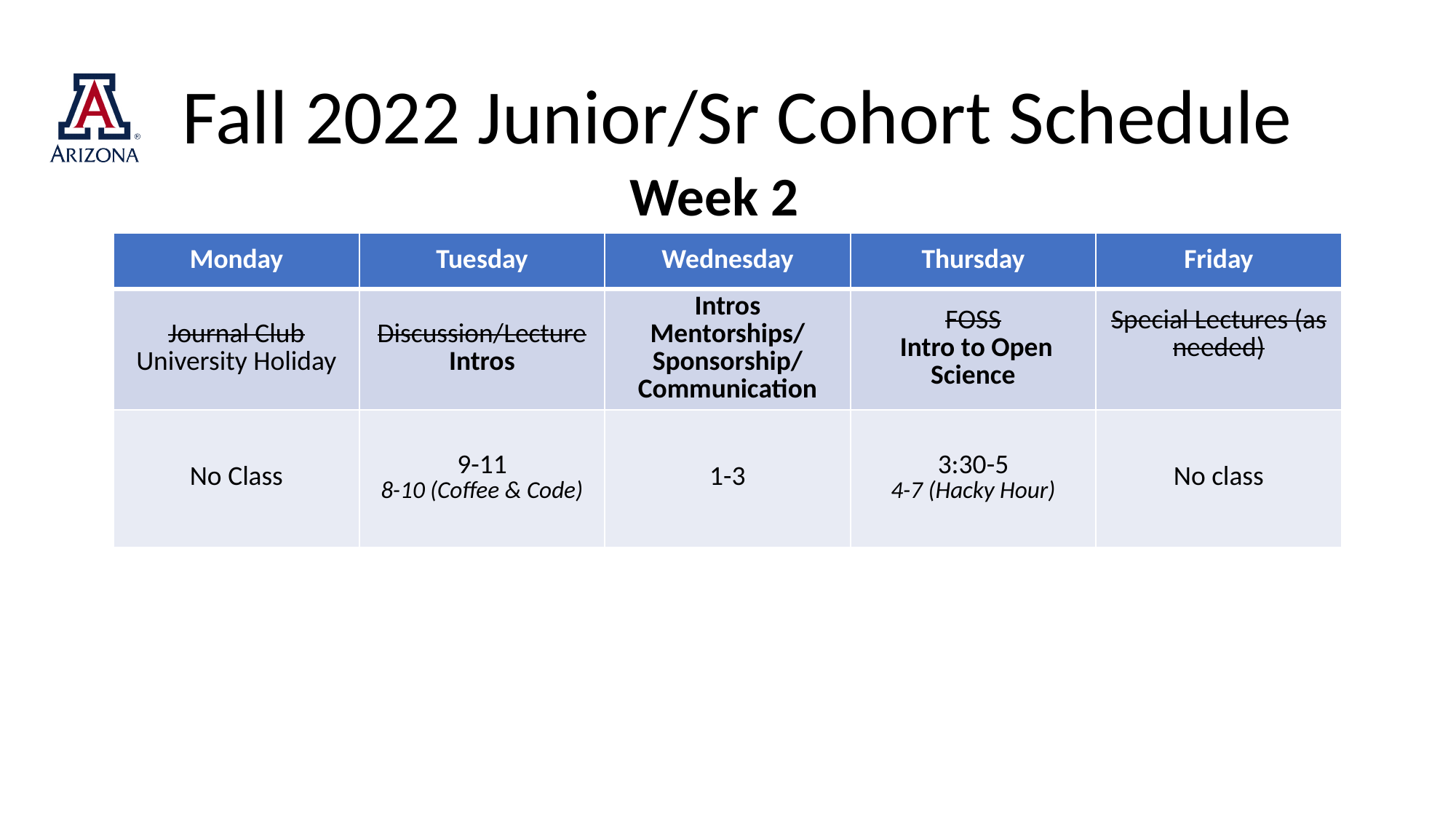

# Fall 2022 Junior/Sr Cohort Schedule
Week 2
| Monday | Tuesday | Wednesday | Thursday | Friday |
| --- | --- | --- | --- | --- |
| Journal Club University Holiday | Discussion/Lecture Intros | Intros Mentorships/ Sponsorship/ Communication | FOSS Intro to Open Science | Special Lectures (as needed) |
| No Class | 9-11 8-10 (Coffee & Code) | 1-3 | 3:30-5 4-7 (Hacky Hour) | No class |